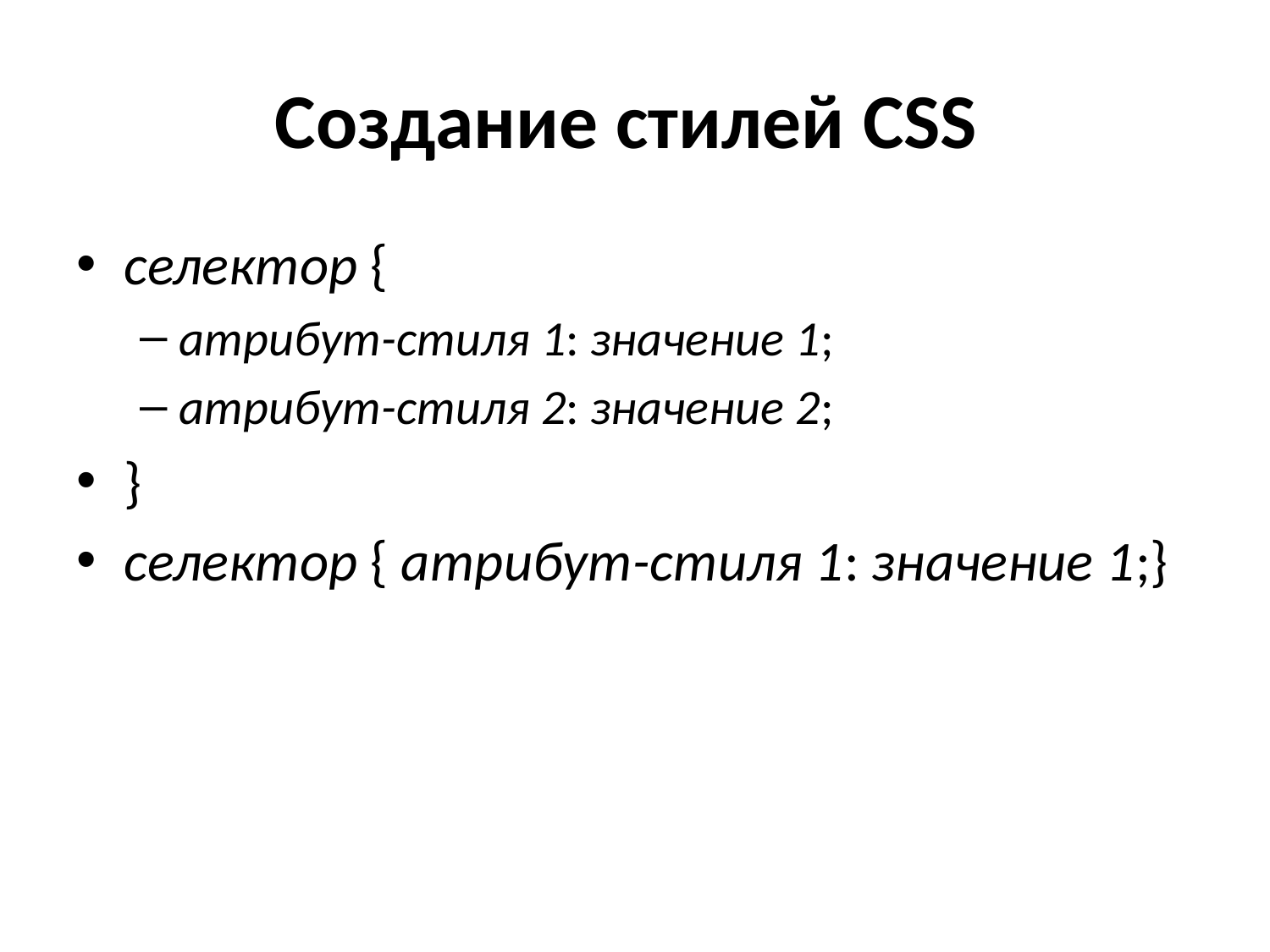

# Создание стилей CSS
селектор {
атрибут-стиля 1: значение 1;
атрибут-стиля 2: значение 2;
}
селектор { атрибут-стиля 1: значение 1;}